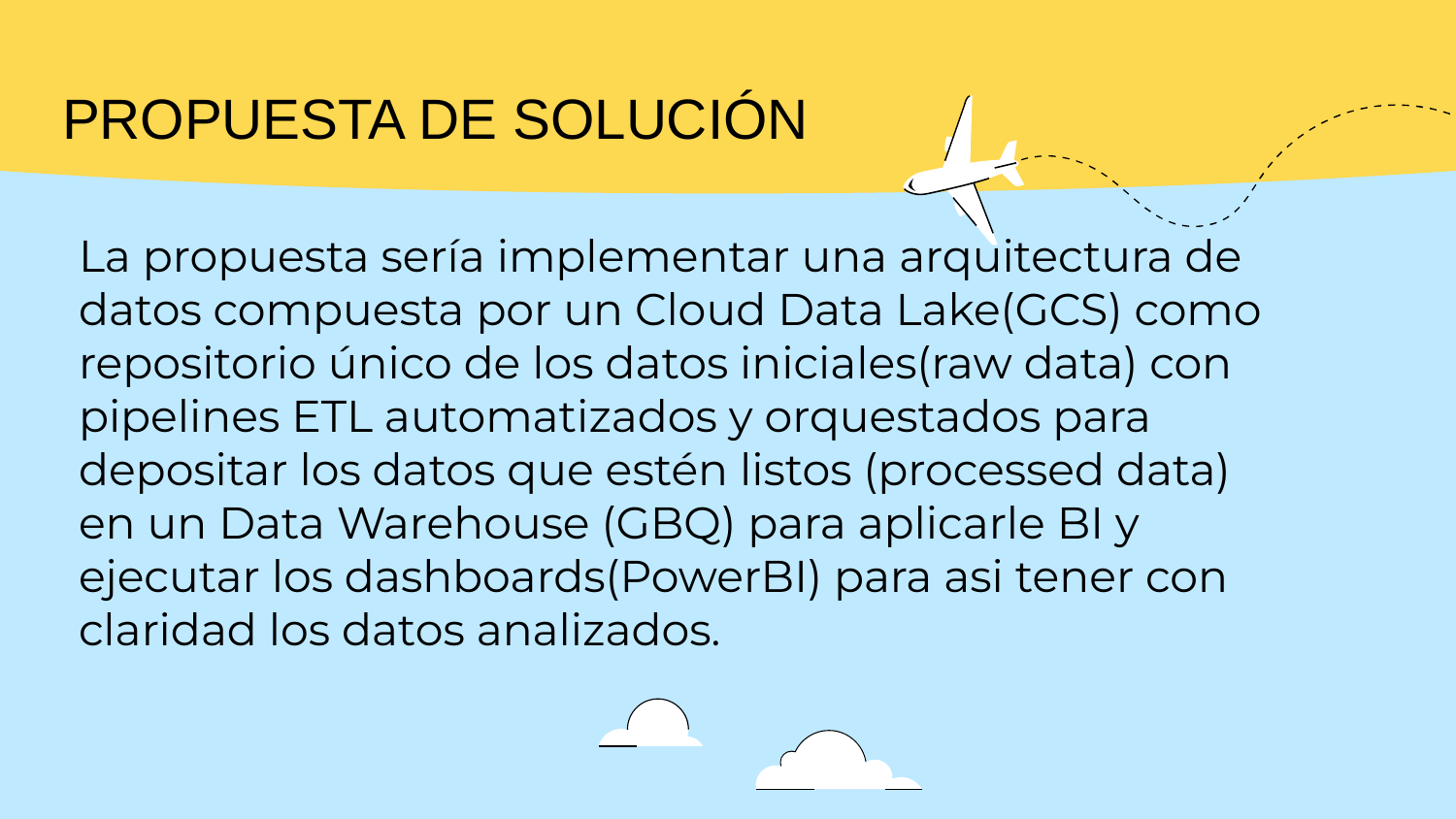

# PROPUESTA DE SOLUCIÓN
La propuesta sería implementar una arquitectura de datos compuesta por un Cloud Data Lake(GCS) como repositorio único de los datos iniciales(raw data) con pipelines ETL automatizados y orquestados para depositar los datos que estén listos (processed data) en un Data Warehouse (GBQ) para aplicarle BI y ejecutar los dashboards(PowerBI) para asi tener con claridad los datos analizados.